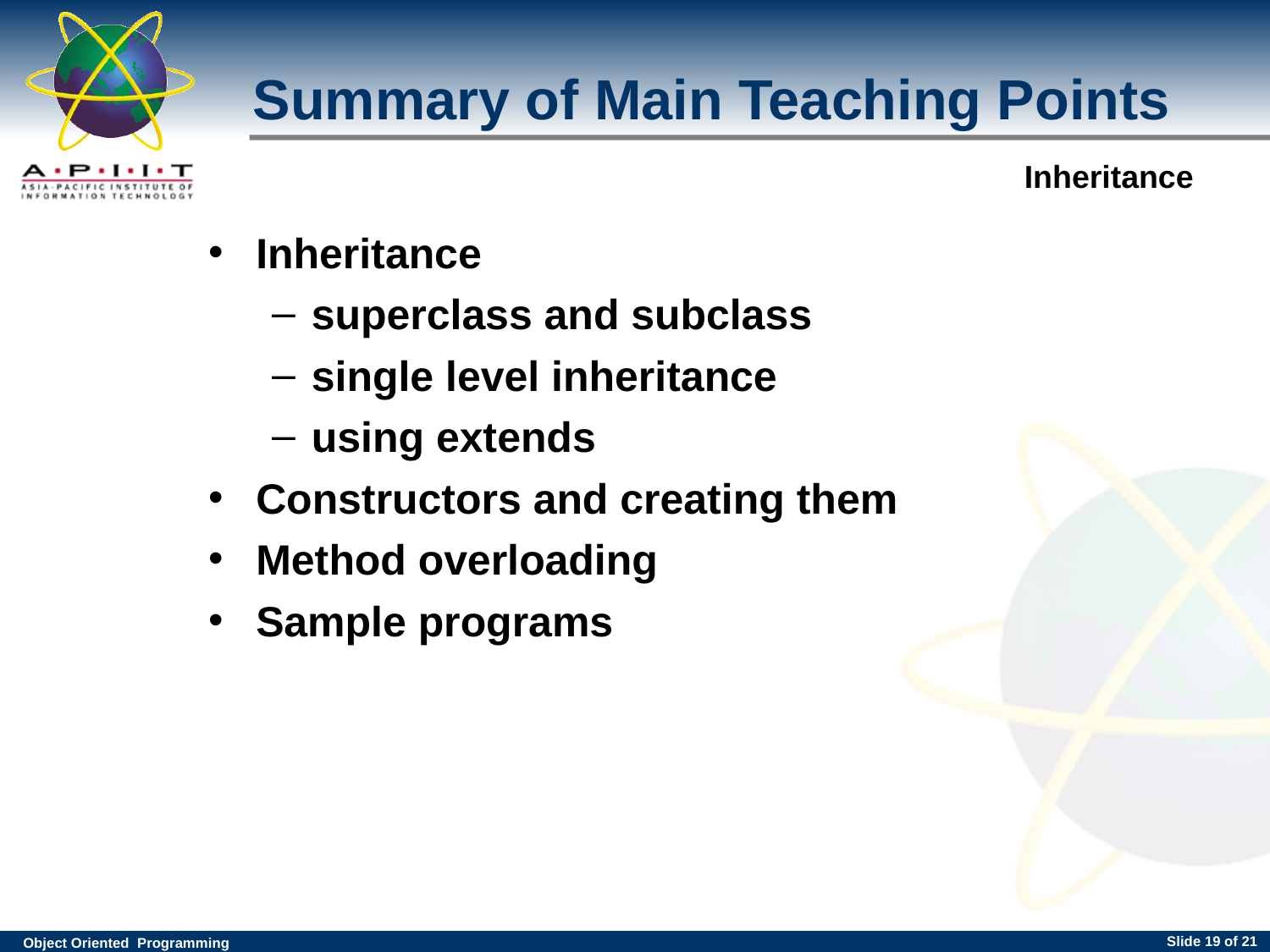

Summary of Main Teaching Points
Inheritance
superclass and subclass
single level inheritance
using extends
Constructors and creating them
Method overloading
Sample programs
Slide 19 of 21